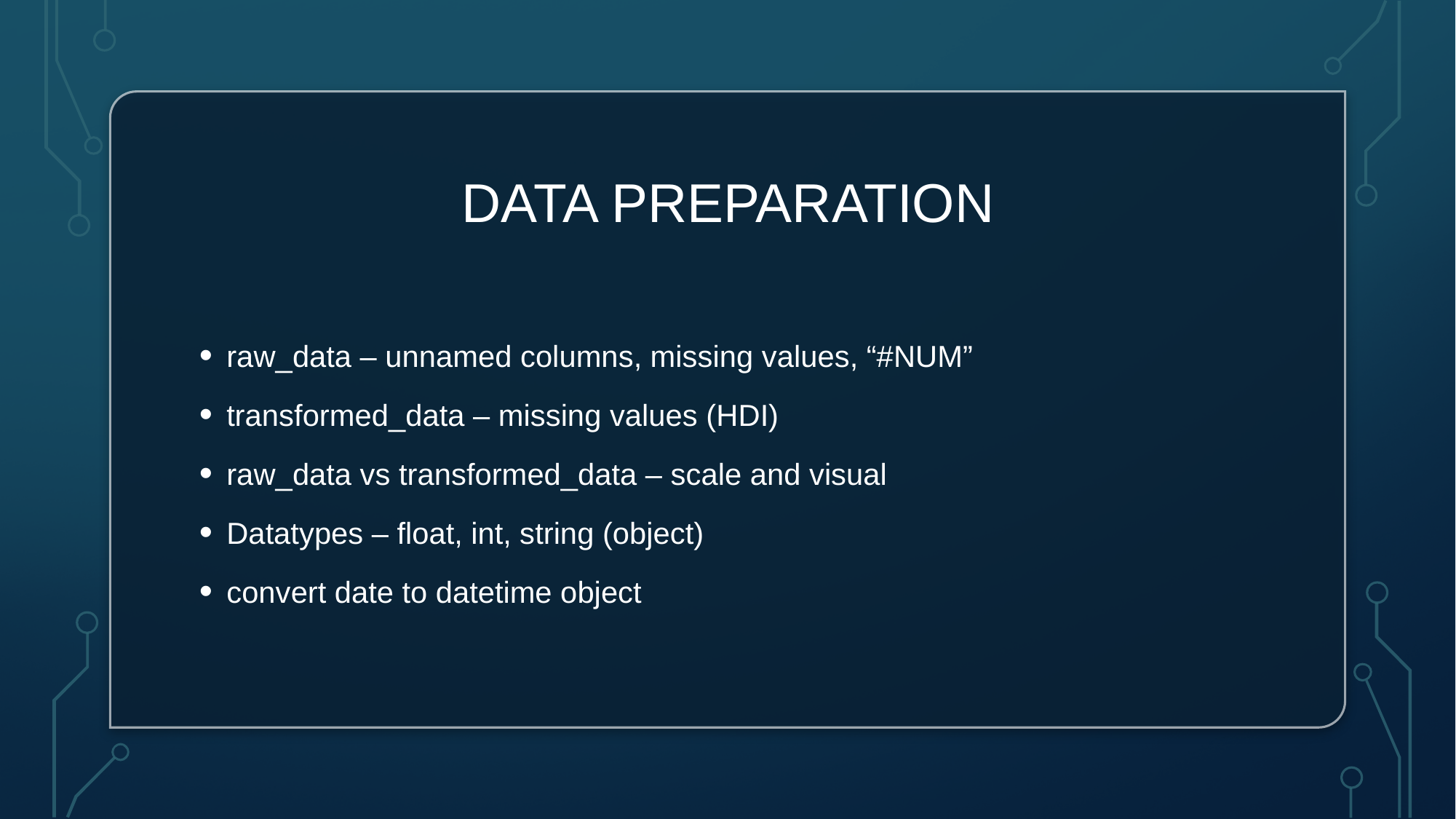

# Data Preparation
raw_data – unnamed columns, missing values, “#NUM”
transformed_data – missing values (HDI)
raw_data vs transformed_data – scale and visual
Datatypes – float, int, string (object)
convert date to datetime object